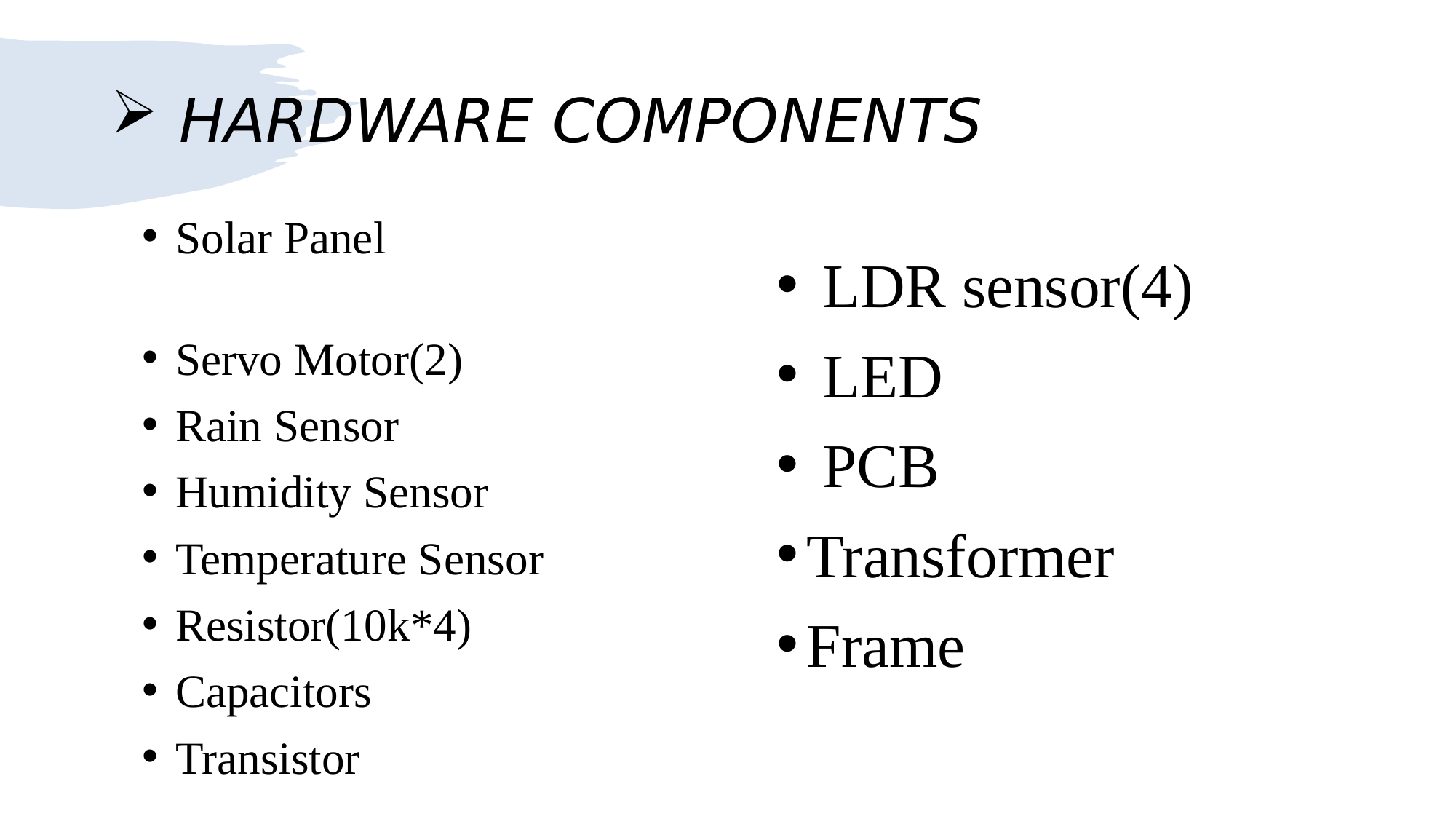

# HARDWARE COMPONENTS
 Solar Panel
 Servo Motor(2)
 Rain Sensor
 Humidity Sensor
 Temperature Sensor
 Resistor(10k*4)
 Capacitors
 Transistor

 LDR sensor(4)
 LED
 PCB
Transformer
Frame